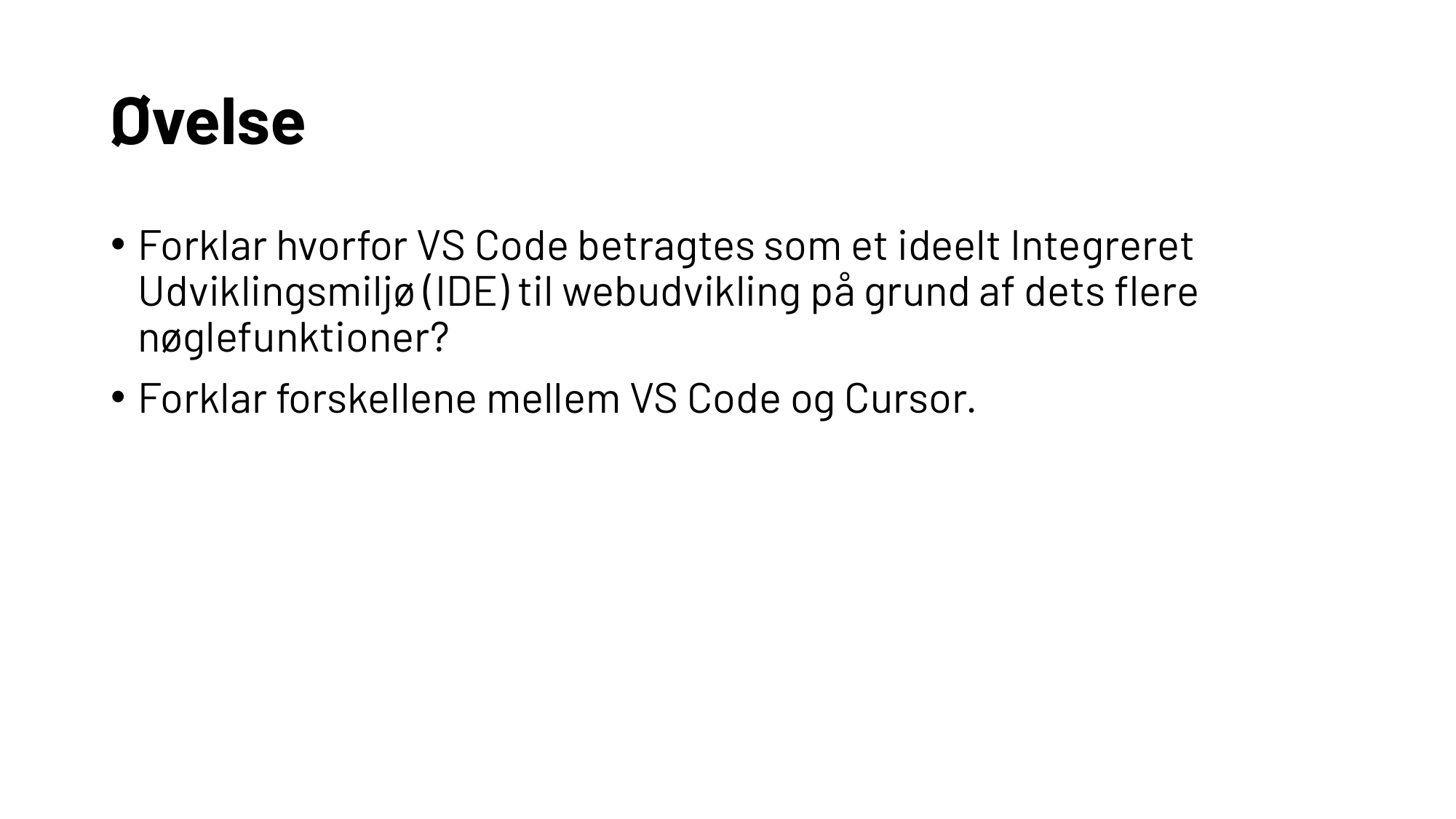

# Øvelse
Forklar hvorfor VS Code betragtes som et ideelt Integreret Udviklingsmiljø (IDE) til webudvikling på grund af dets flere nøglefunktioner?
Forklar forskellene mellem VS Code og Cursor.